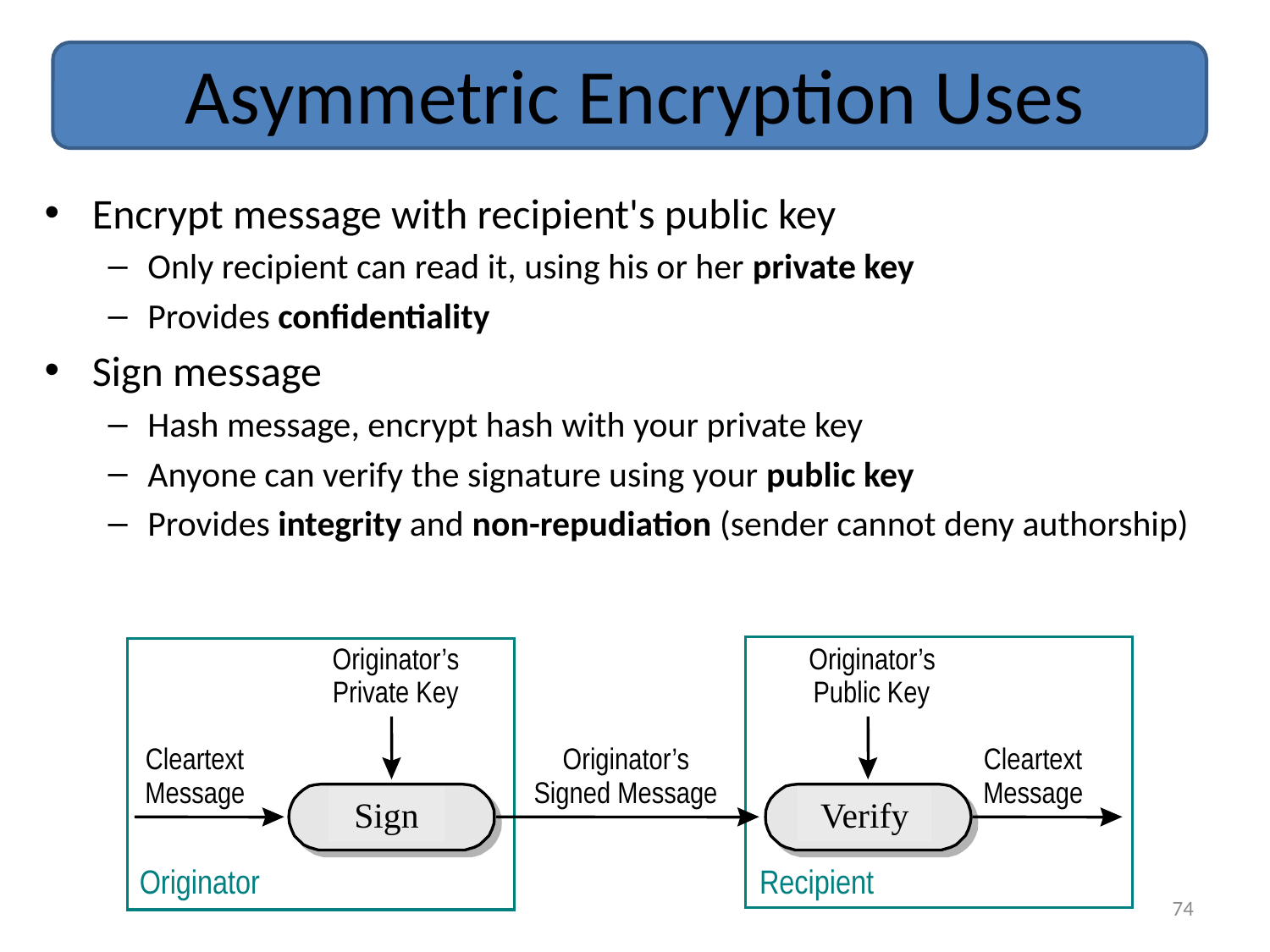

# Asymmetric Encryption Uses

Encrypt message with recipient's public key
Only recipient can read it, using his or her private key
Provides confidentiality
Sign message
Hash message, encrypt hash with your private key
Anyone can verify the signature using your public key
Provides integrity and non-repudiation (sender cannot deny authorship)

Originator’s
Originator’s
Private Key
Public Key

Cleartext
Originator’s
Cleartext

Message
Signed Message
Message

Sign
Verify

Originator
Recipient
74